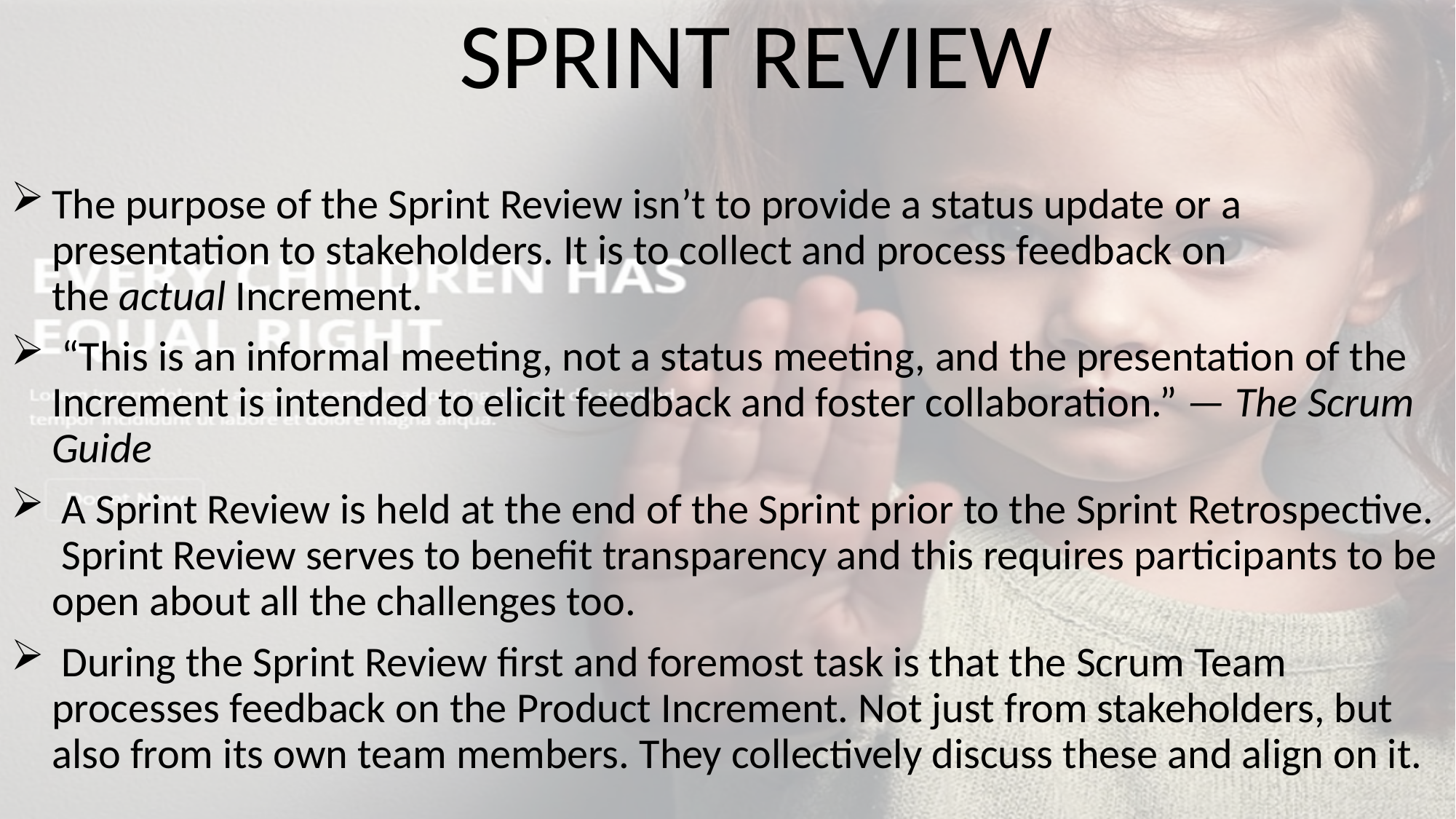

# SPRINT REVIEW
The purpose of the Sprint Review isn’t to provide a status update or a presentation to stakeholders. It is to collect and process feedback on the actual Increment.
 “This is an informal meeting, not a status meeting, and the presentation of the Increment is intended to elicit feedback and foster collaboration.” — The Scrum Guide
 A Sprint Review is held at the end of the Sprint prior to the Sprint Retrospective.  Sprint Review serves to benefit transparency and this requires participants to be open about all the challenges too.
 During the Sprint Review first and foremost task is that the Scrum Team processes feedback on the Product Increment. Not just from stakeholders, but also from its own team members. They collectively discuss these and align on it.